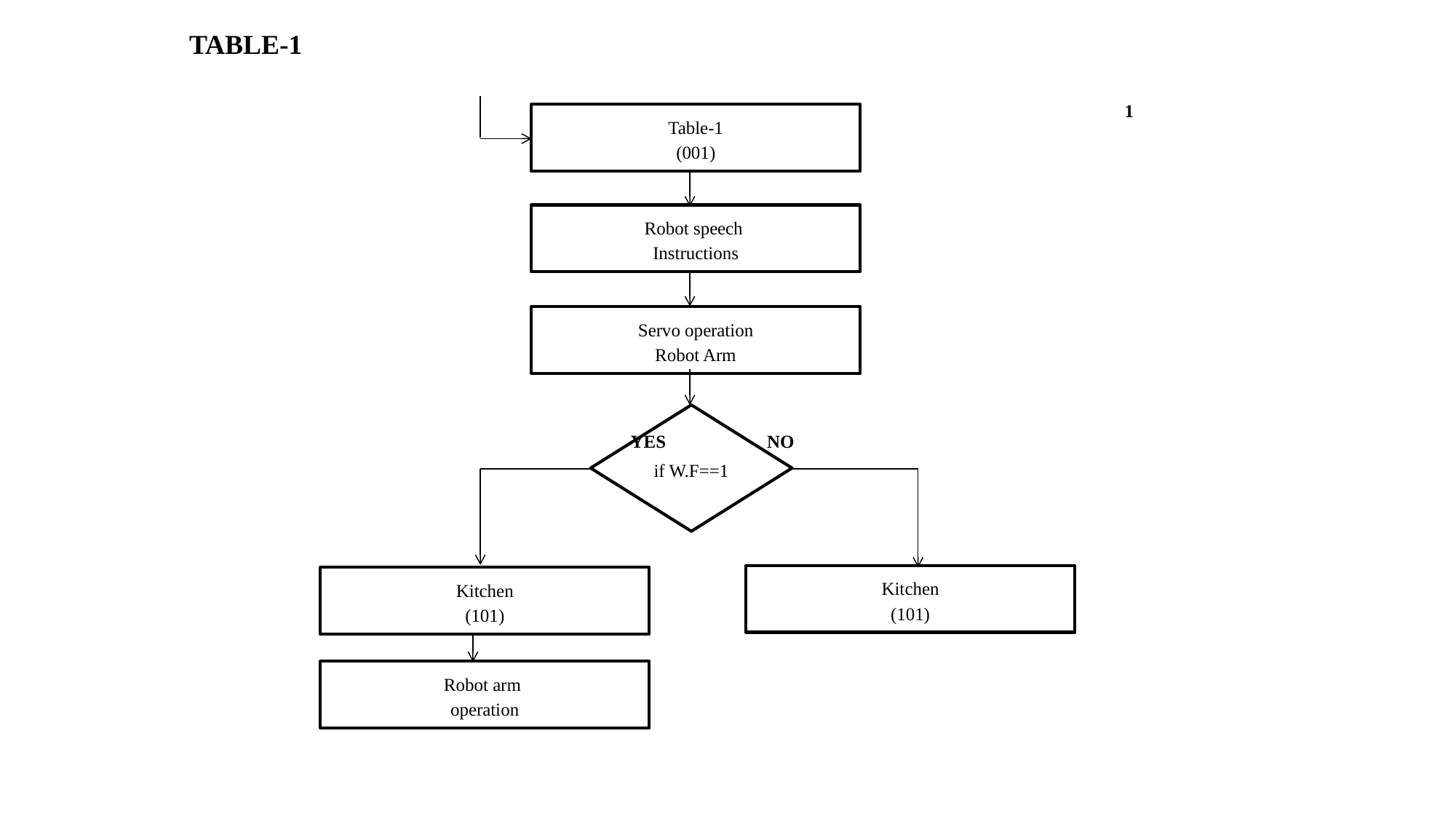

TABLE-1

	1

Table-1
(001)
Robot speech
Instructions
Servo operation
Robot Arm

                  YES	NO

if W.F==1
Kitchen
(101)
Kitchen
(101)
Robot arm
operation